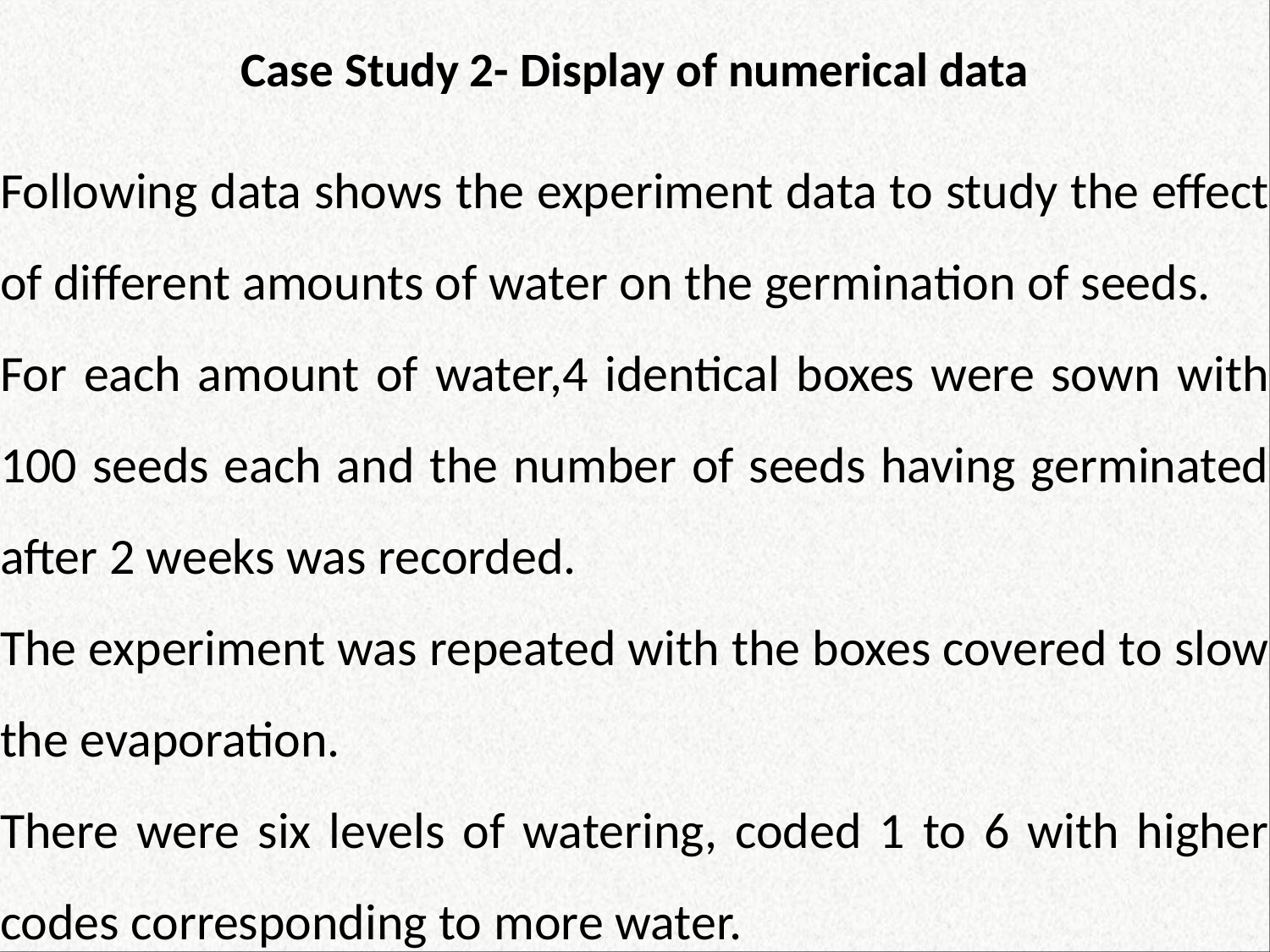

# Case Study 2- Display of numerical data
Following data shows the experiment data to study the effect of different amounts of water on the germination of seeds.
For each amount of water,4 identical boxes were sown with 100 seeds each and the number of seeds having germinated after 2 weeks was recorded.
The experiment was repeated with the boxes covered to slow the evaporation.
There were six levels of watering, coded 1 to 6 with higher codes corresponding to more water.